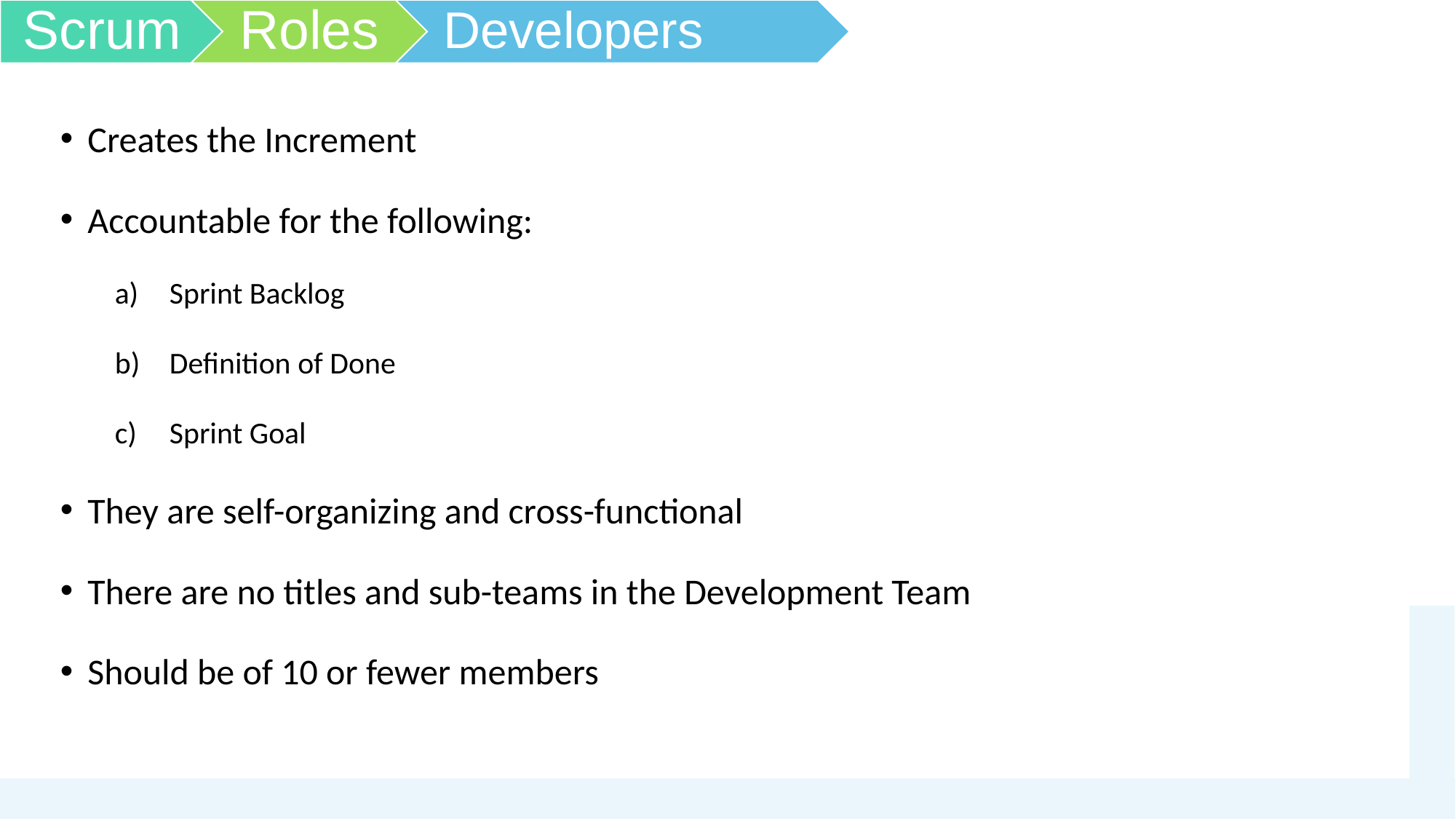

Scrum
Roles
Developers
Creates the Increment
Accountable for the following:
Sprint Backlog
Definition of Done
Sprint Goal
They are self-organizing and cross-functional
There are no titles and sub-teams in the Development Team
Should be of 10 or fewer members